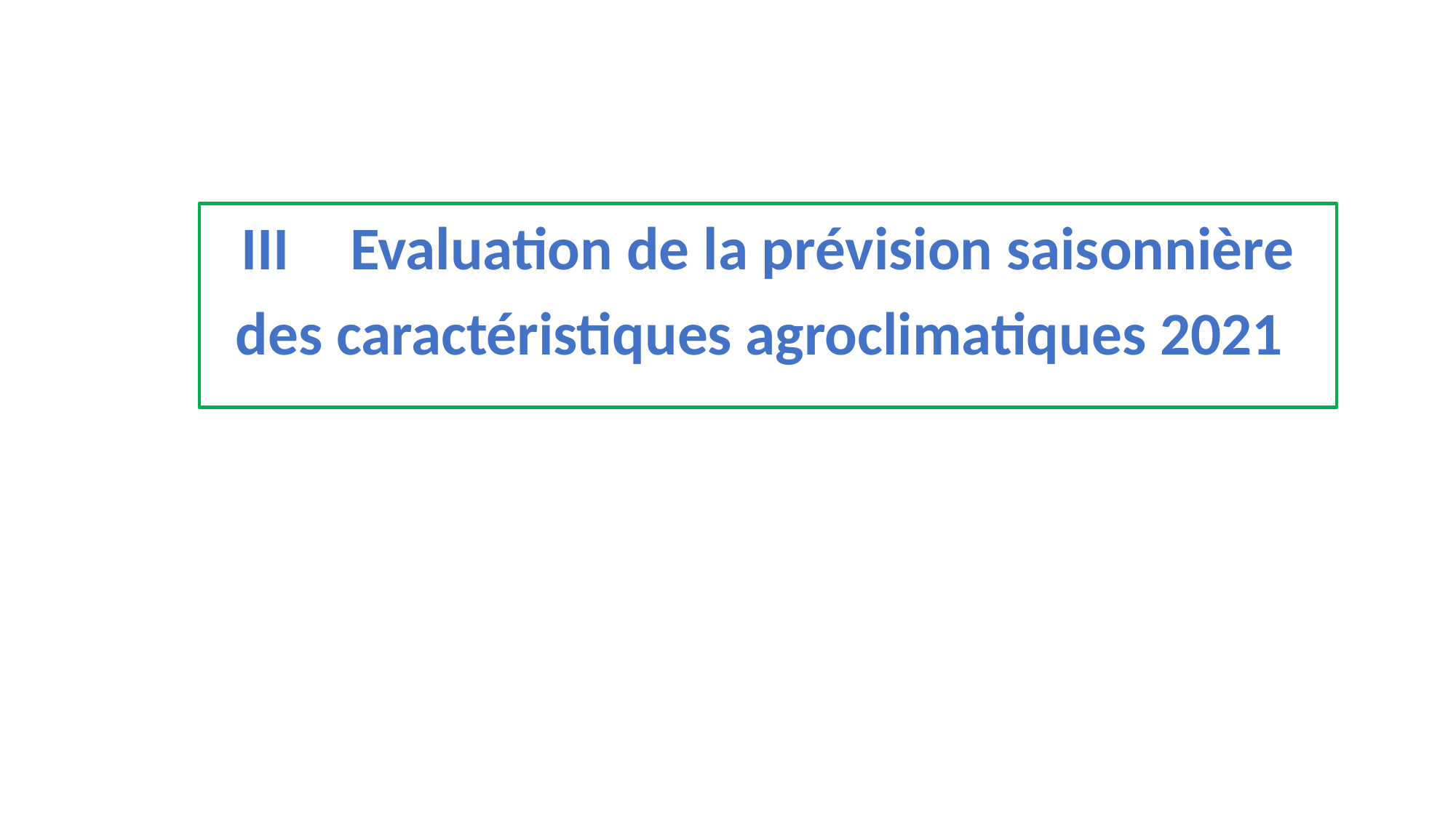

III	Evaluation de la prévision saisonnière des caractéristiques agroclimatiques 2021